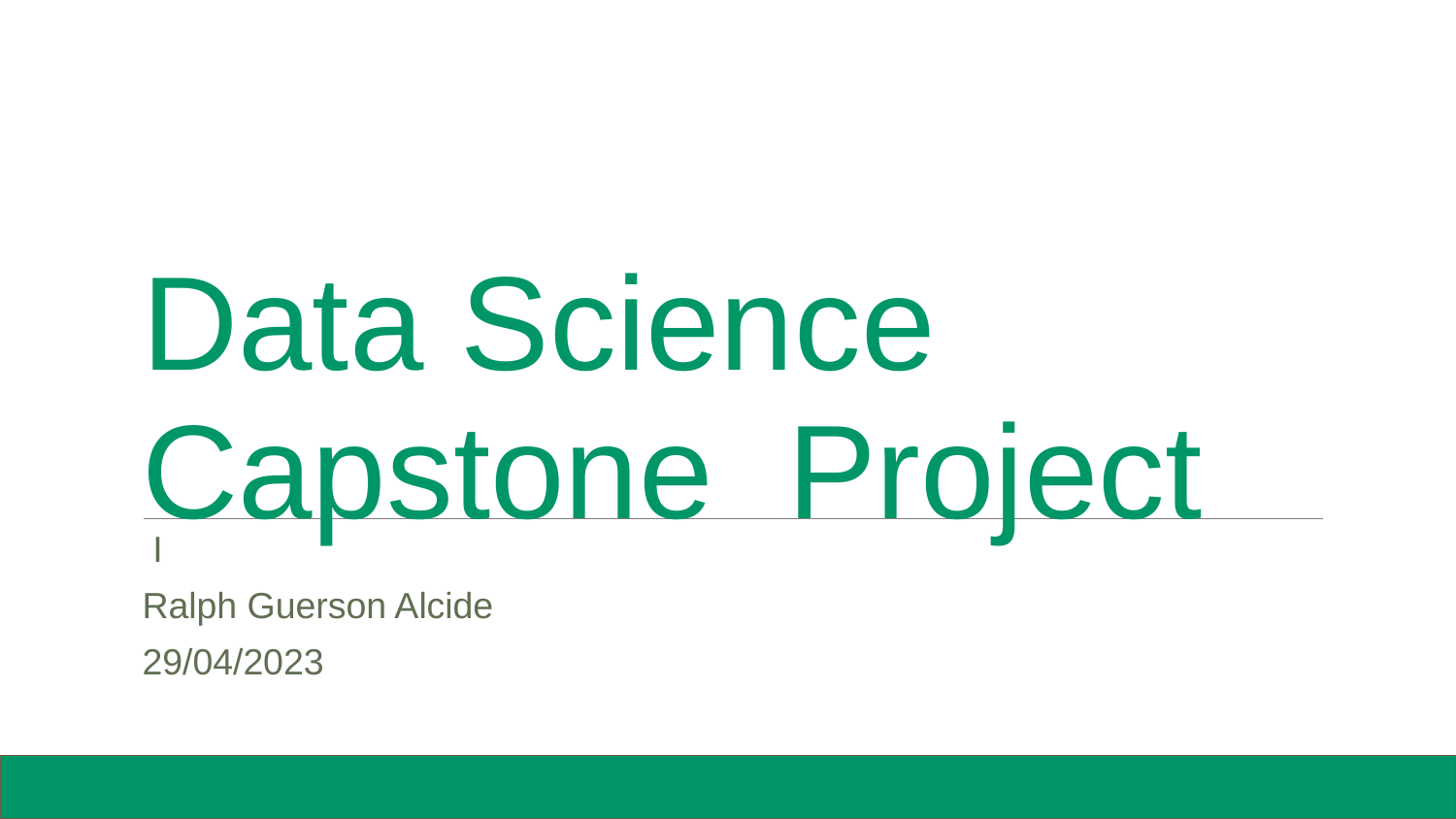

Data Science Capstone  Project
 I
Ralph Guerson Alcide
29/04/2023